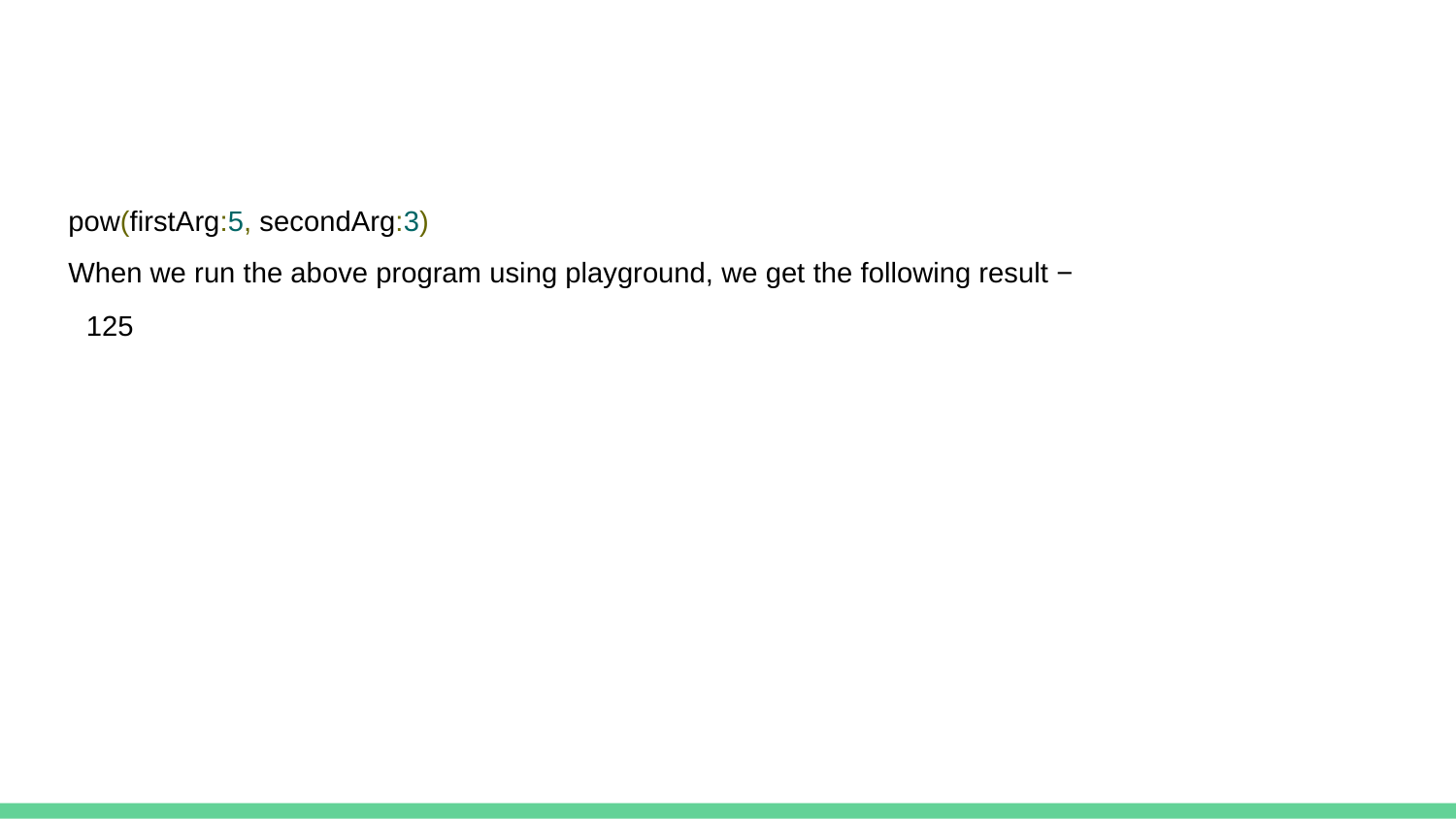

#
pow(firstArg:5, secondArg:3)
When we run the above program using playground, we get the following result −
125